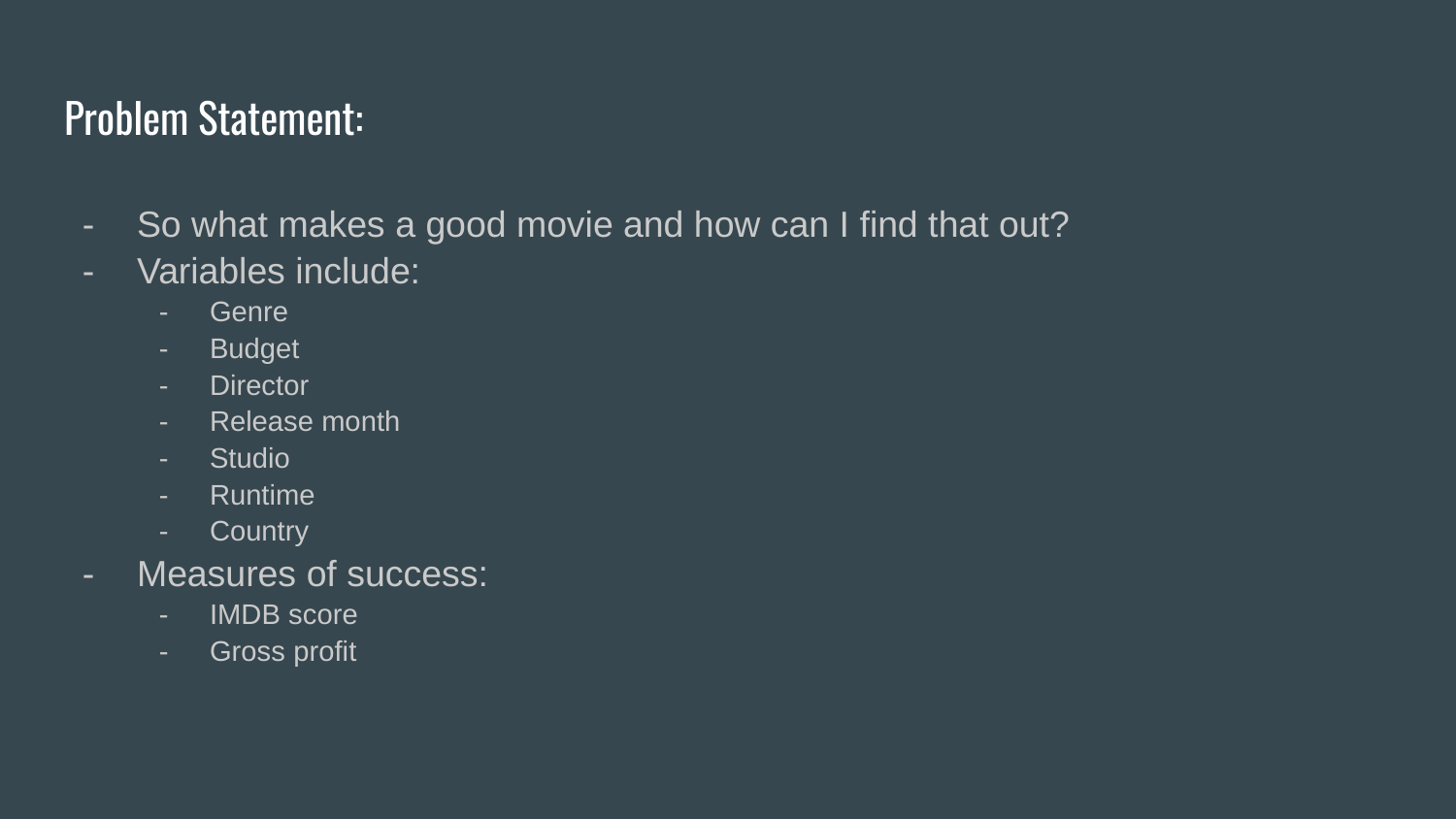

# Problem Statement:
So what makes a good movie and how can I find that out?
Variables include:
Genre
Budget
Director
Release month
Studio
Runtime
Country
Measures of success:
IMDB score
Gross profit